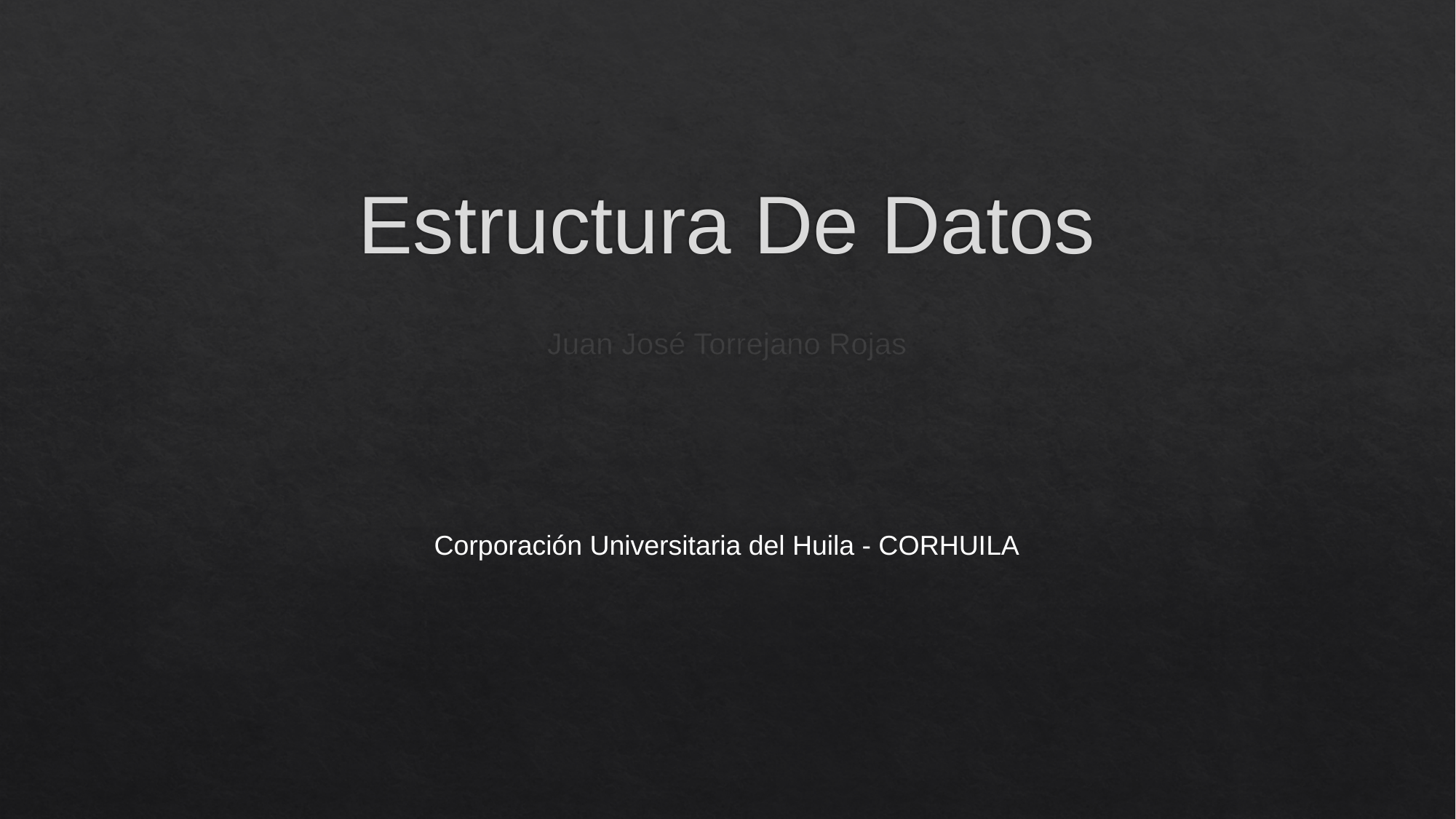

# Estructura De Datos
Juan José Torrejano Rojas
Corporación Universitaria del Huila - CORHUILA